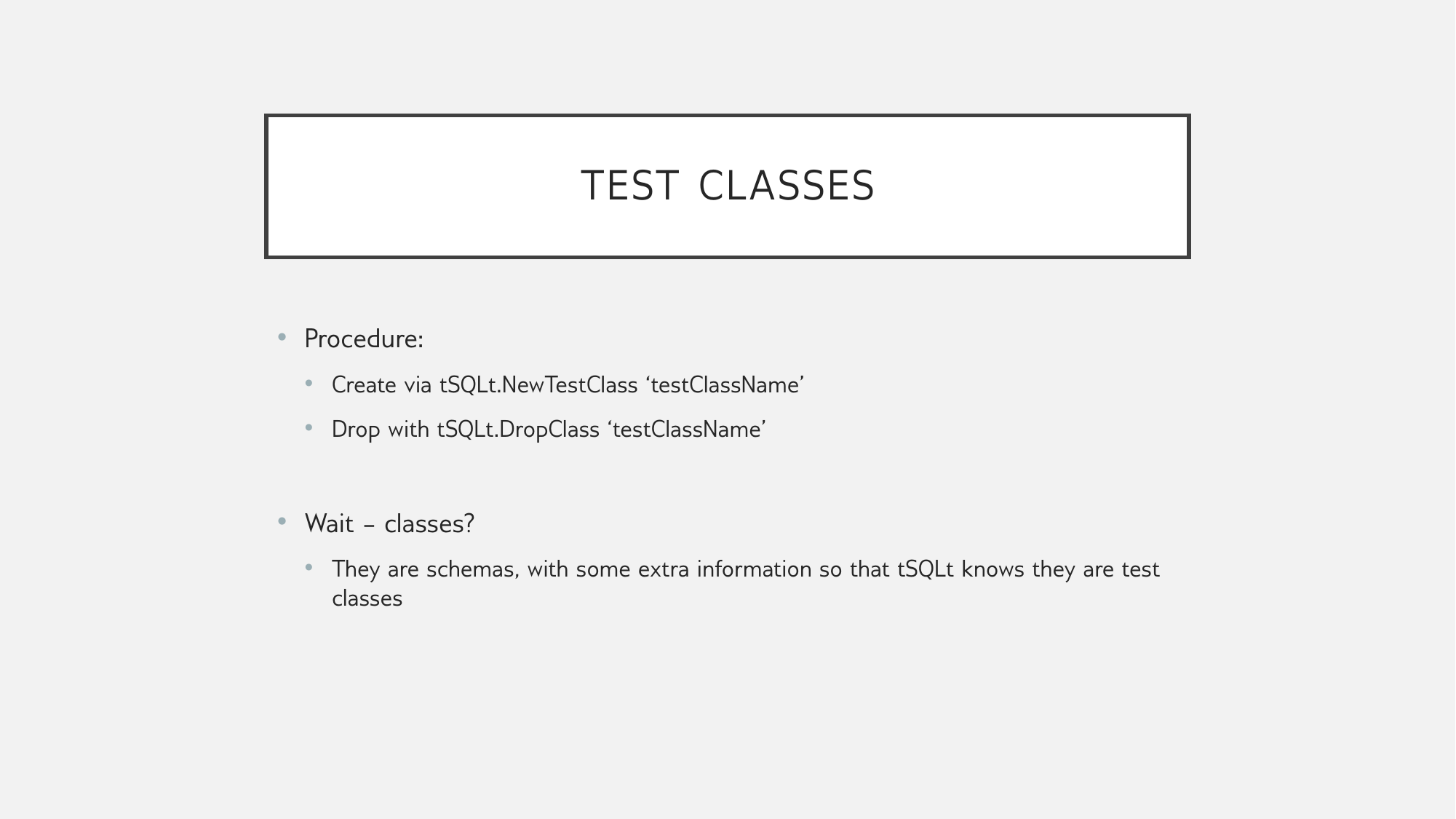

# Test classes
Procedure:
Create via tSQLt.NewTestClass ‘testClassName’
Drop with tSQLt.DropClass ‘testClassName’

Wait – classes?
They are schemas, with some extra information so that tSQLt knows they are test classes